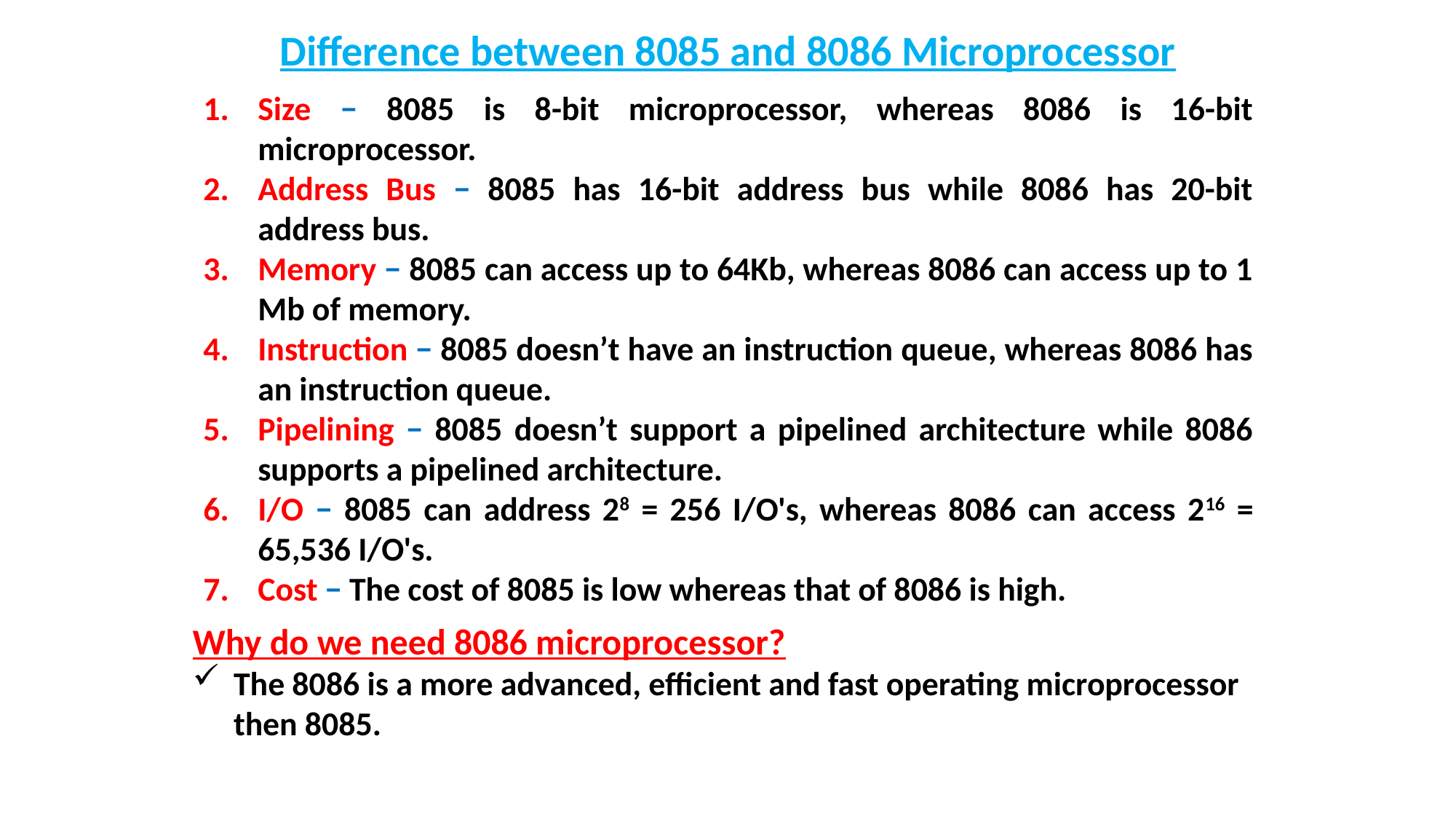

Difference between 8085 and 8086 Microprocessor
Size − 8085 is 8-bit microprocessor, whereas 8086 is 16-bit microprocessor.
Address Bus − 8085 has 16-bit address bus while 8086 has 20-bit address bus.
Memory − 8085 can access up to 64Kb, whereas 8086 can access up to 1 Mb of memory.
Instruction − 8085 doesn’t have an instruction queue, whereas 8086 has an instruction queue.
Pipelining − 8085 doesn’t support a pipelined architecture while 8086 supports a pipelined architecture.
I/O − 8085 can address 28 = 256 I/O's, whereas 8086 can access 216 = 65,536 I/O's.
Cost − The cost of 8085 is low whereas that of 8086 is high.
Why do we need 8086 microprocessor?
The 8086 is a more advanced, efficient and fast operating microprocessor then 8085.